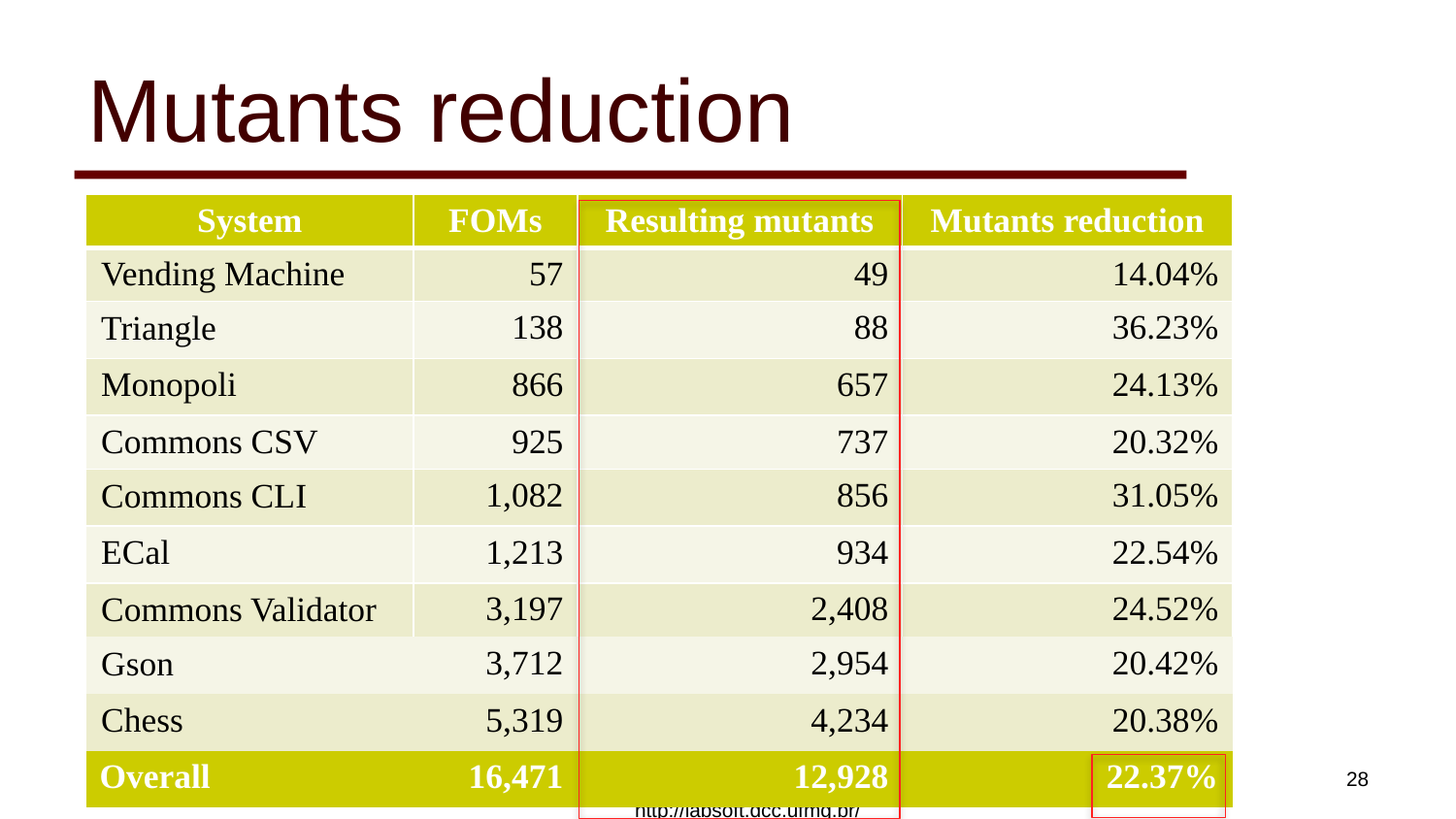

# Mutants reduction
| System | FOMs | Resulting mutants | Mutants reduction |
| --- | --- | --- | --- |
| Vending Machine | 57 | 49 | 14.04% |
| Triangle | 138 | 88 | 36.23% |
| Monopoli | 866 | 657 | 24.13% |
| Commons CSV | 925 | 737 | 20.32% |
| Commons CLI | 1,082 | 856 | 31.05% |
| ECal | 1,213 | 934 | 22.54% |
| Commons Validator | 3,197 | 2,408 | 24.52% |
| Gson | 3,712 | 2,954 | 20.42% |
| Chess | 5,319 | 4,234 | 20.38% |
| Overall | 16,471 | 12,928 | 22.37% |

28